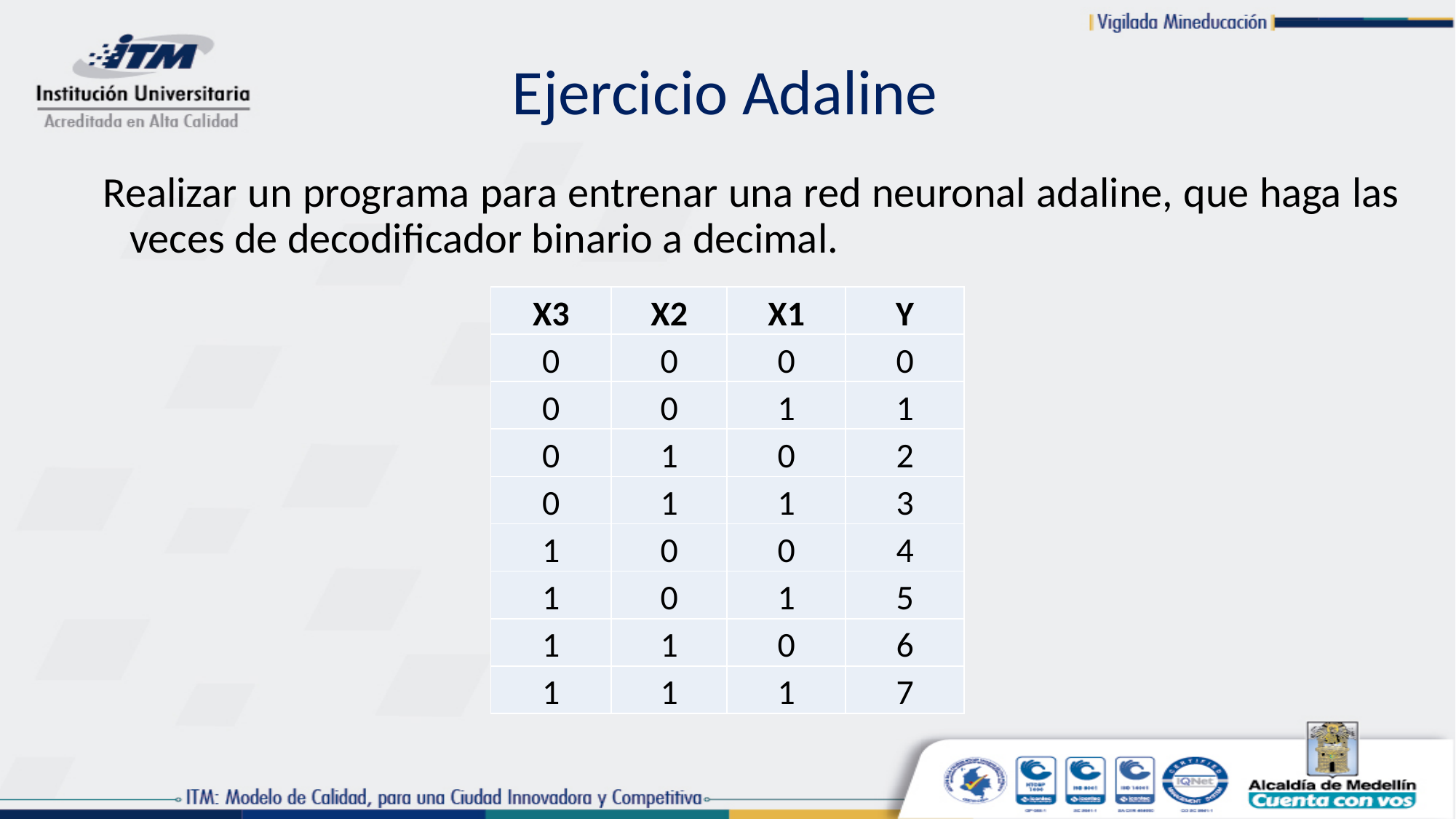

# Ejercicio Adaline
Realizar un programa para entrenar una red neuronal adaline, que haga las veces de decodificador binario a decimal.

| X3 | X2 | X1 | Y |
| --- | --- | --- | --- |
| 0 | 0 | 0 | 0 |
| 0 | 0 | 1 | 1 |
| 0 | 1 | 0 | 2 |
| 0 | 1 | 1 | 3 |
| 1 | 0 | 0 | 4 |
| 1 | 0 | 1 | 5 |
| 1 | 1 | 0 | 6 |
| 1 | 1 | 1 | 7 |